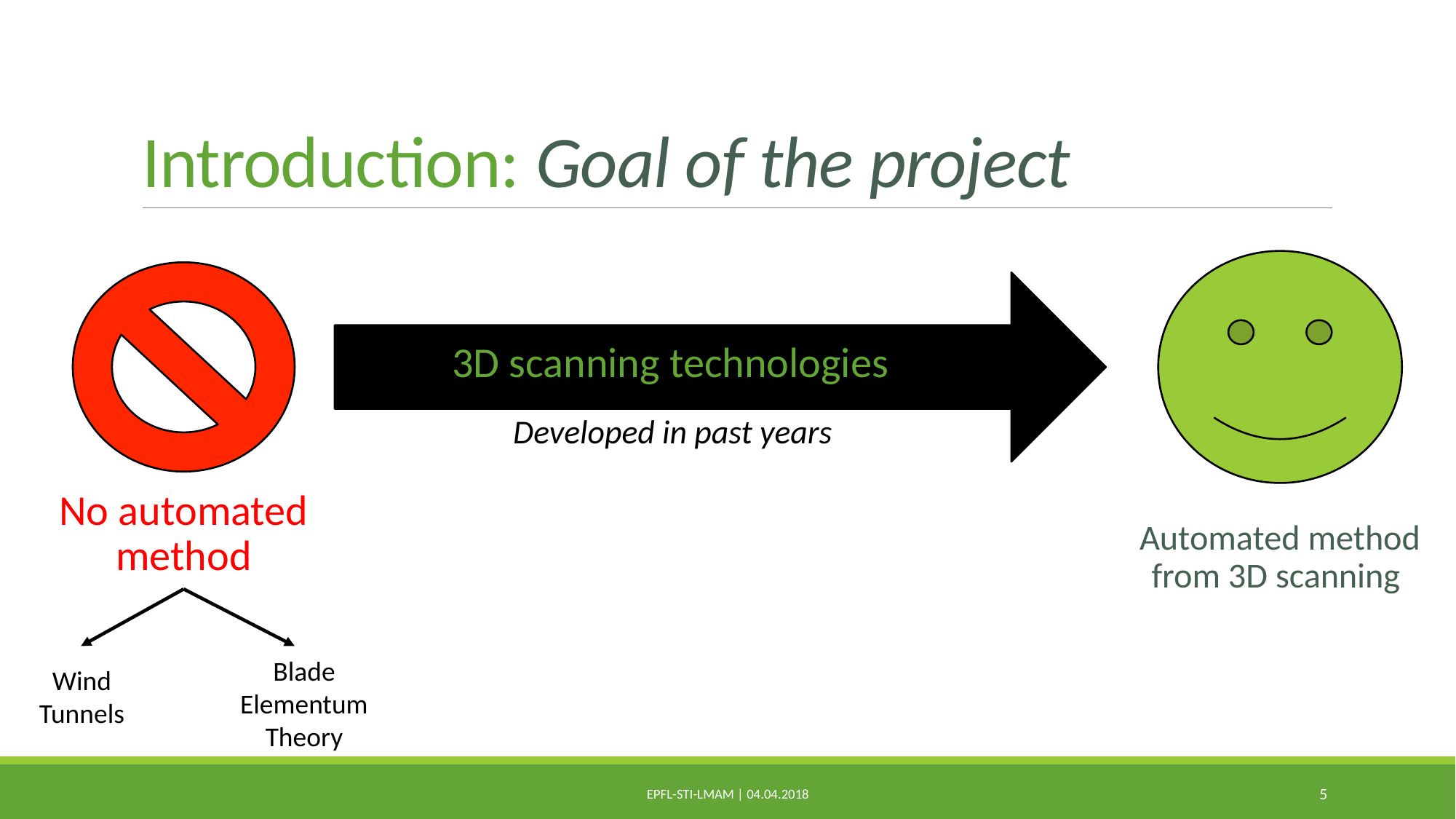

# Introduction: Goal of the project

3D scanning technologies
Developed in past years
No automated method

Automated method from 3D scanning

Blade Elementum Theory
Wind Tunnels
EPFL-STI-LMAM | 04.04.2018
5